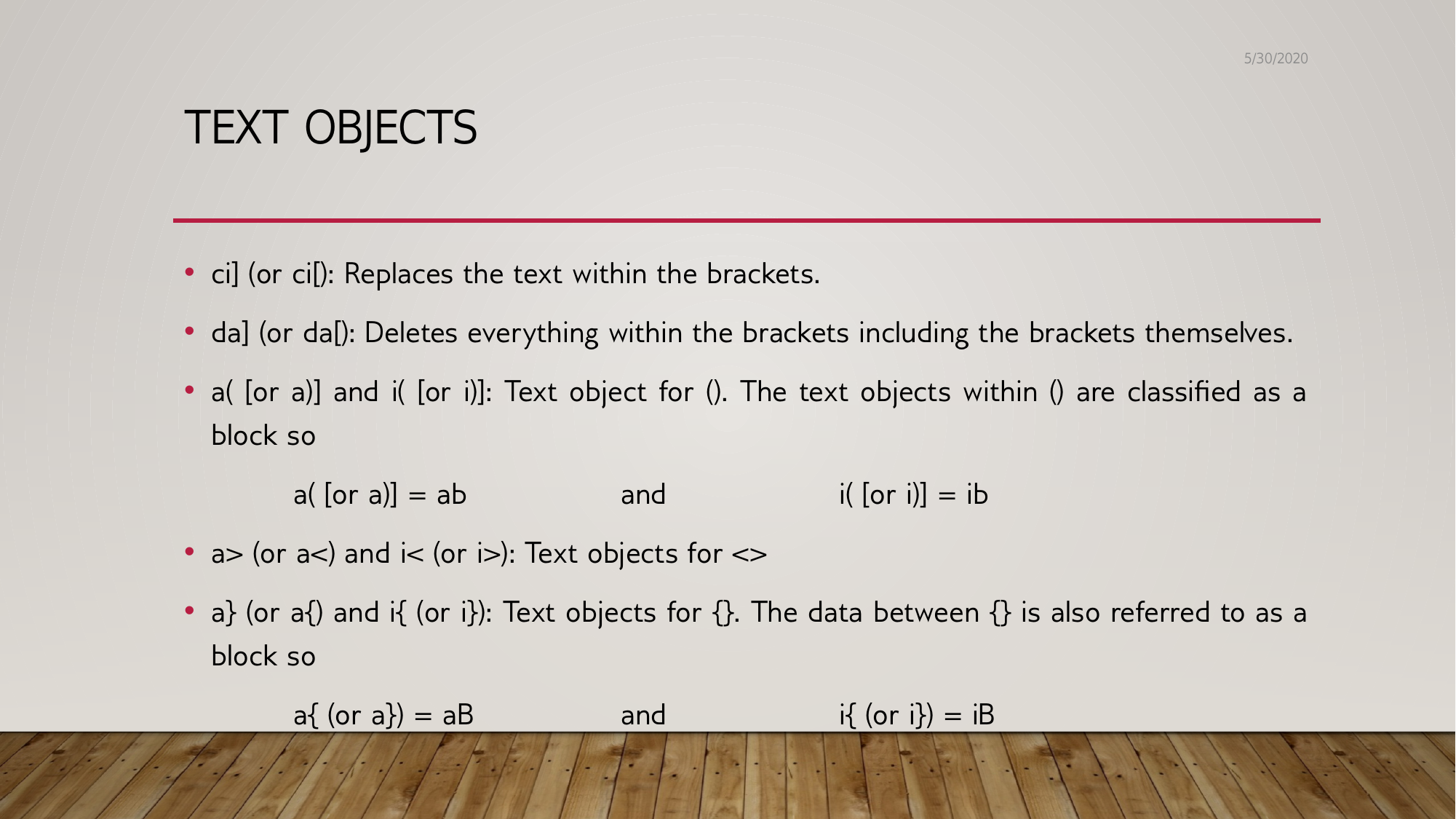

5/30/2020
# Text objects
ci] (or ci[): Replaces the text within the brackets.
da] (or da[): Deletes everything within the brackets including the brackets themselves.
a( [or a)] and i( [or i)]: Text object for (). The text objects within () are classified as a block so
	a( [or a)] = ab		and		i( [or i)] = ib
a> (or a<) and i< (or i>): Text objects for <>
a} (or a{) and i{ (or i}): Text objects for {}. The data between {} is also referred to as a block so
	a{ (or a}) = aB 		and		i{ (or i}) = iB